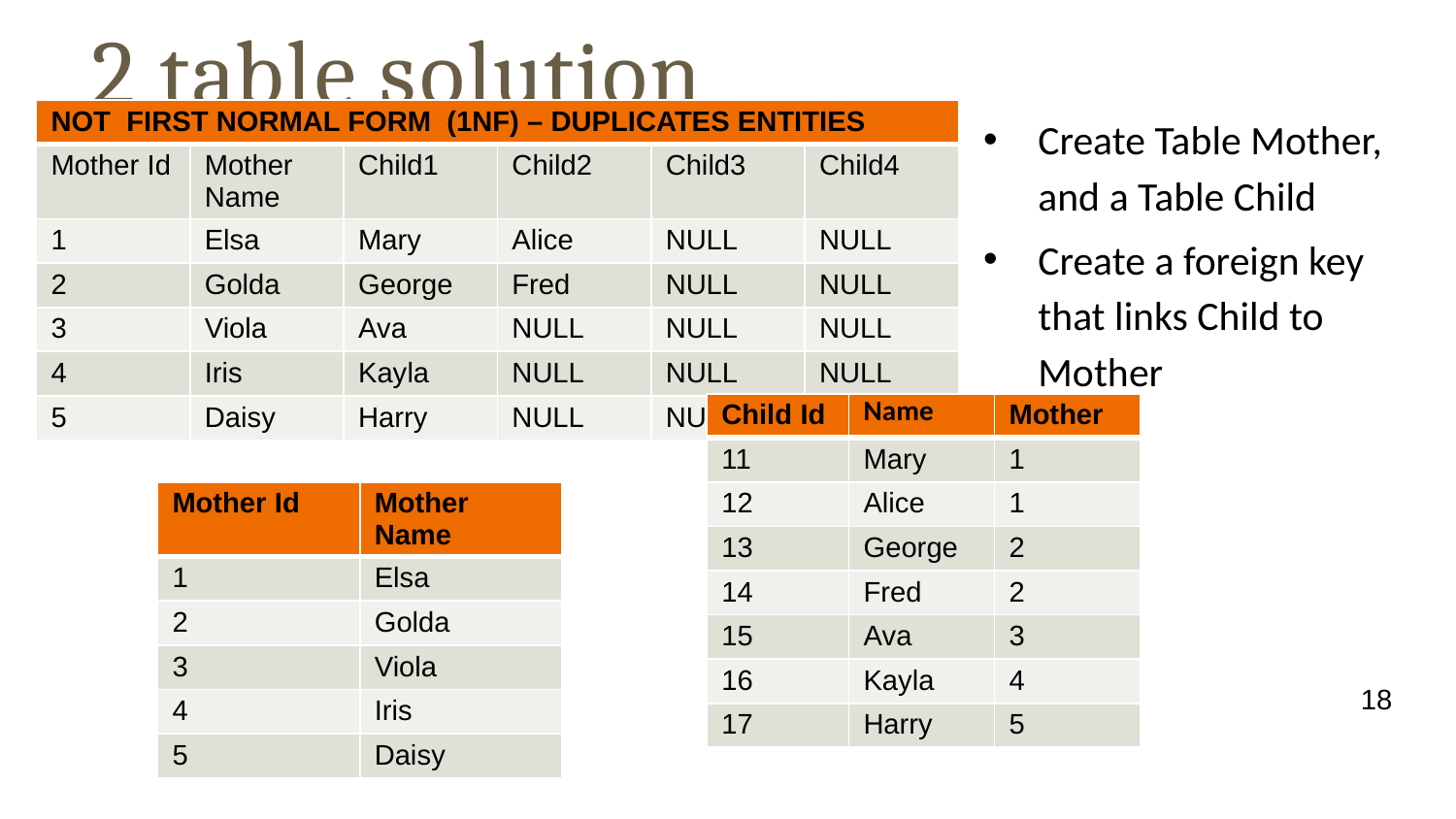

# 2 table solution
| NOT FIRST NORMAL FORM (1NF) – DUPLICATES ENTITIES |  |  |  |  |  |
| --- | --- | --- | --- | --- | --- |
| Mother Id | Mother Name | Child1 | Child2 | Child3 | Child4 |
| 1 | Elsa | Mary | Alice | NULL | NULL |
| 2 | Golda | George | Fred | NULL | NULL |
| 3 | Viola | Ava | NULL | NULL | NULL |
| 4 | Iris | Kayla | NULL | NULL | NULL |
| 5 | Daisy | Harry | NULL | NULL | NULL |
Create Table Mother, and a Table Child
Create a foreign key that links Child to Mother
| Child Id | Name | Mother |
| --- | --- | --- |
| 11 | Mary | 1 |
| 12 | Alice | 1 |
| 13 | George | 2 |
| 14 | Fred | 2 |
| 15 | Ava | 3 |
| 16 | Kayla | 4 |
| 17 | Harry | 5 |
| Mother Id | Mother Name |
| --- | --- |
| 1 | Elsa |
| 2 | Golda |
| 3 | Viola |
| 4 | Iris |
| 5 | Daisy |
18